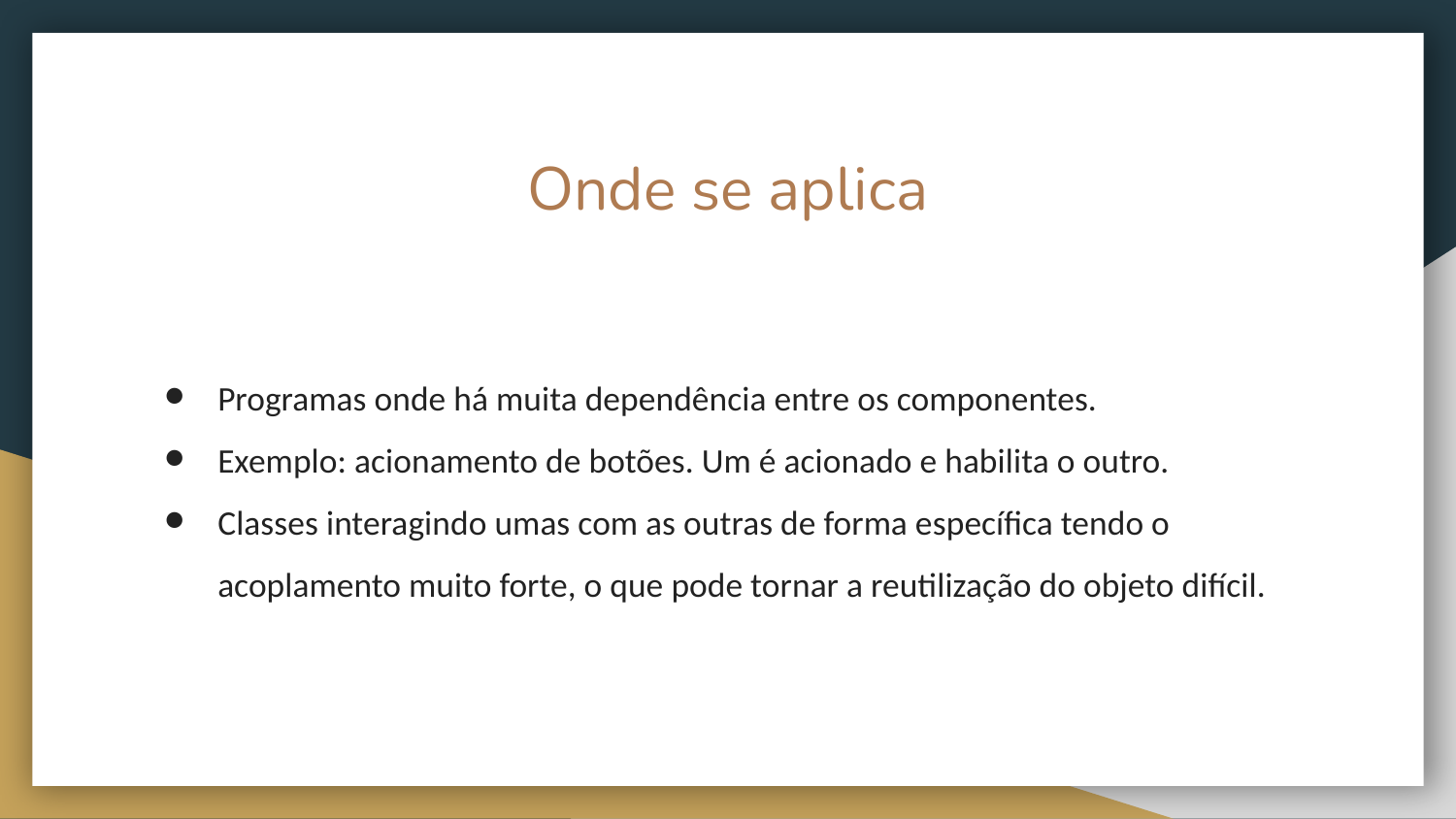

# Onde se aplica
Programas onde há muita dependência entre os componentes.
Exemplo: acionamento de botões. Um é acionado e habilita o outro.
Classes interagindo umas com as outras de forma específica tendo o acoplamento muito forte, o que pode tornar a reutilização do objeto difícil.